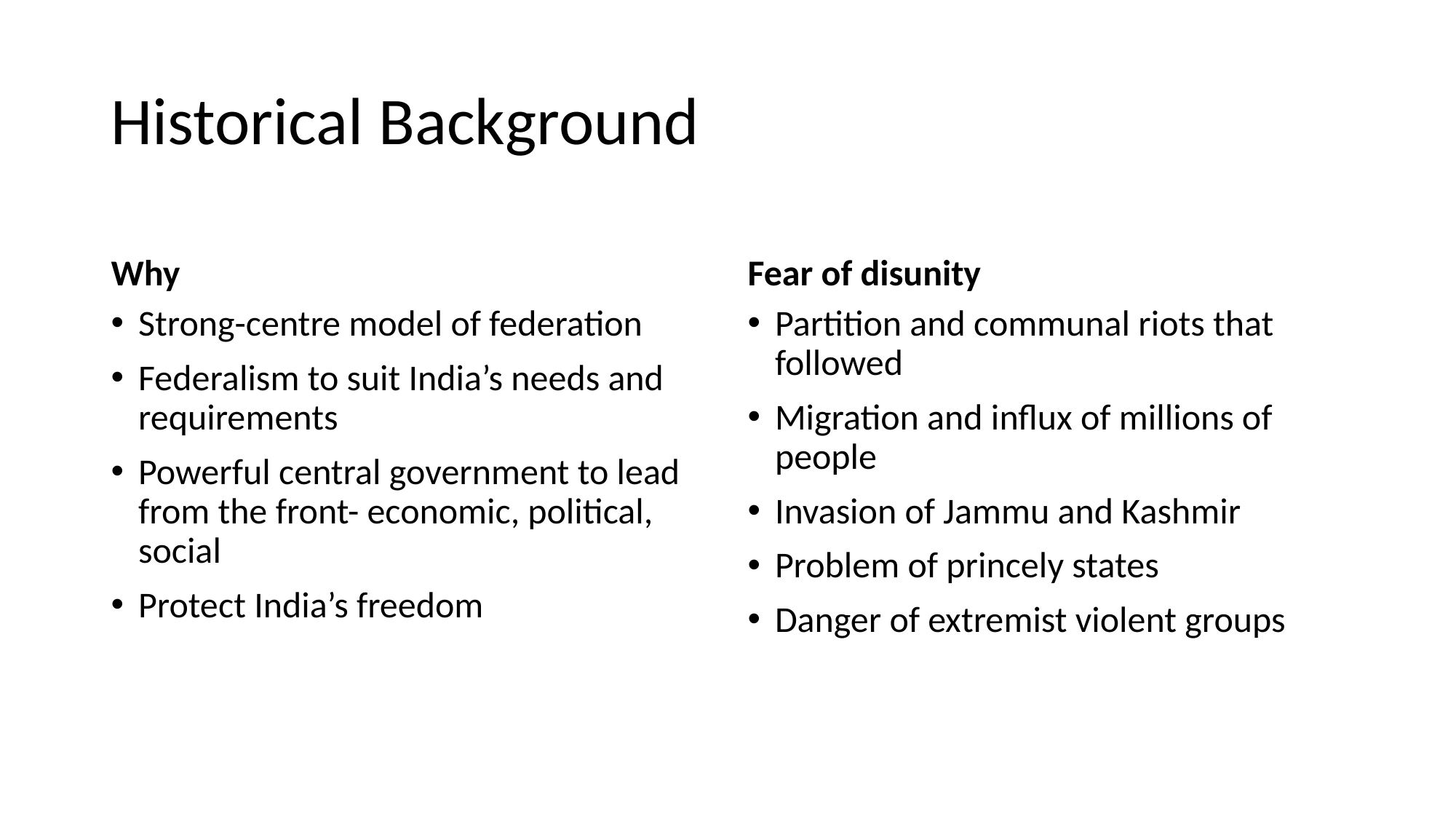

# Historical Background
Why
Fear of disunity
Strong-centre model of federation
Federalism to suit India’s needs and requirements
Powerful central government to lead from the front- economic, political, social
Protect India’s freedom

Partition and communal riots that followed
Migration and influx of millions of people
Invasion of Jammu and Kashmir
Problem of princely states
Danger of extremist violent groups